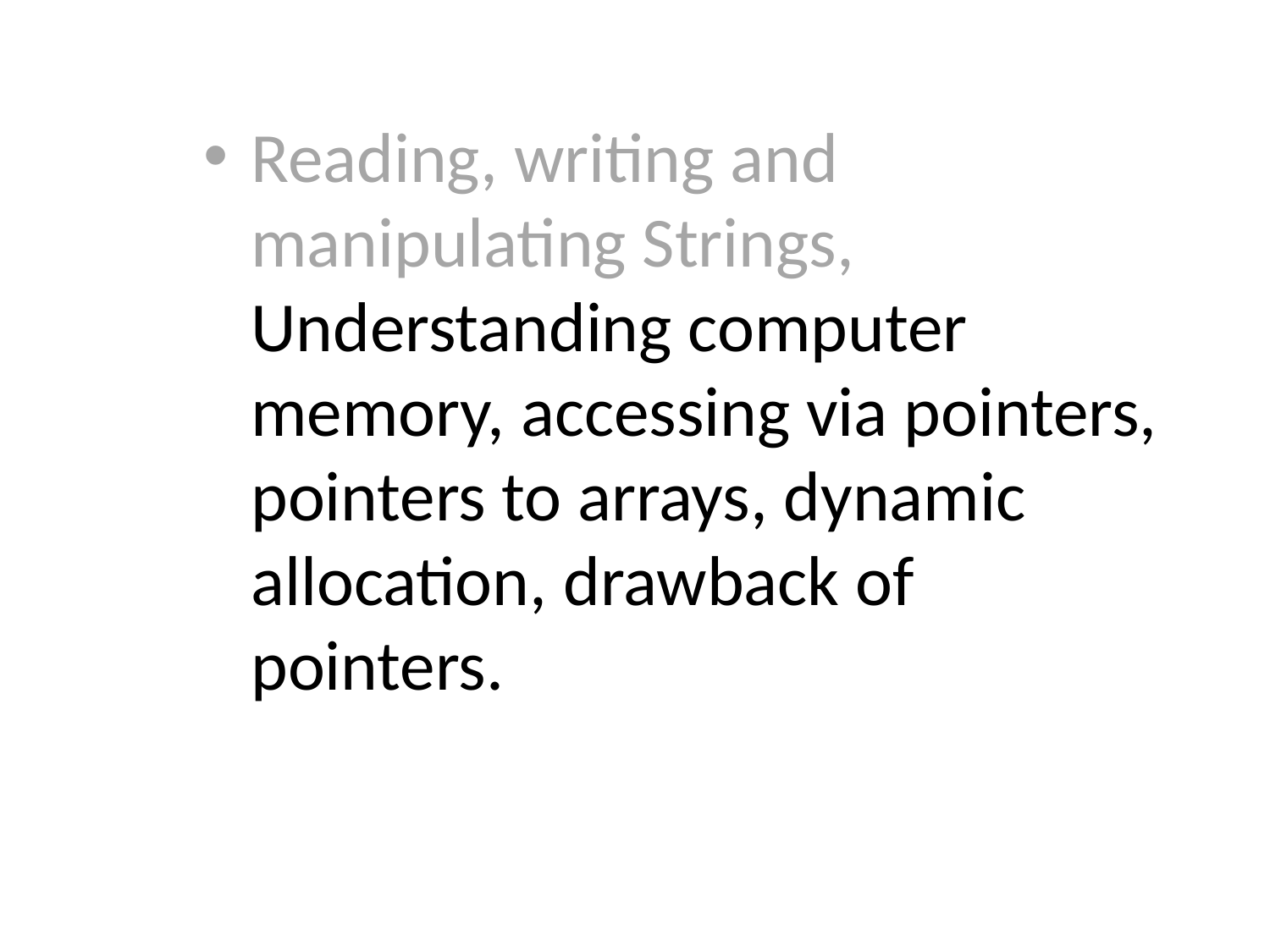

Reading, writing and manipulating Strings, Understanding computer memory, accessing via pointers, pointers to arrays, dynamic allocation, drawback of pointers.